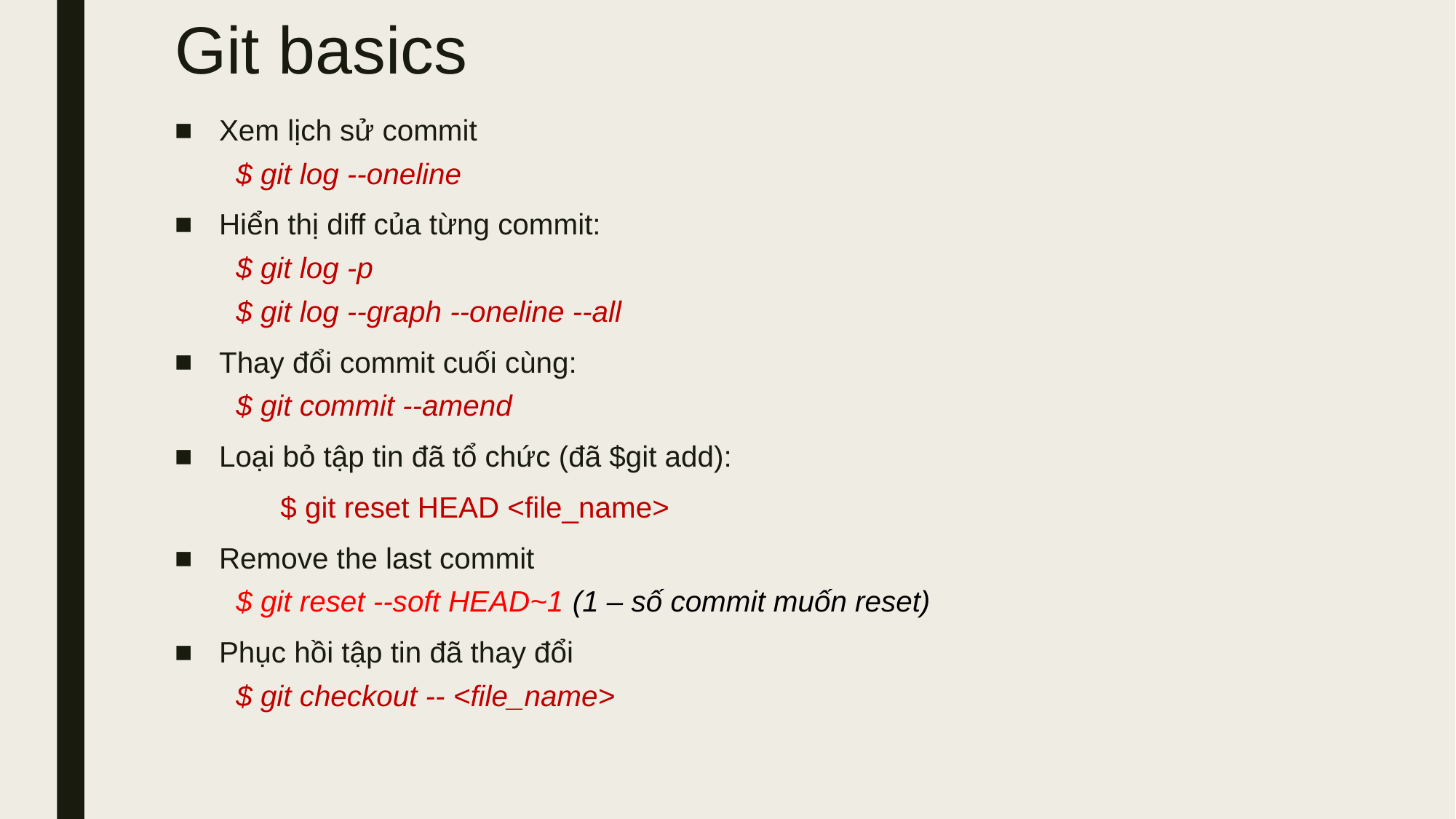

# Git basics
Xem lịch sử commit
	$ git log --oneline
Hiển thị diff của từng commit:
	$ git log -p
	$ git log --graph --oneline --all
Thay đổi commit cuối cùng:
	$ git commit --amend
Loại bỏ tập tin đã tổ chức (đã $git add):
	$ git reset HEAD <file_name>
Remove the last commit
	$ git reset --soft HEAD~1 (1 – số commit muốn reset)
Phục hồi tập tin đã thay đổi
	$ git checkout -- <file_name>